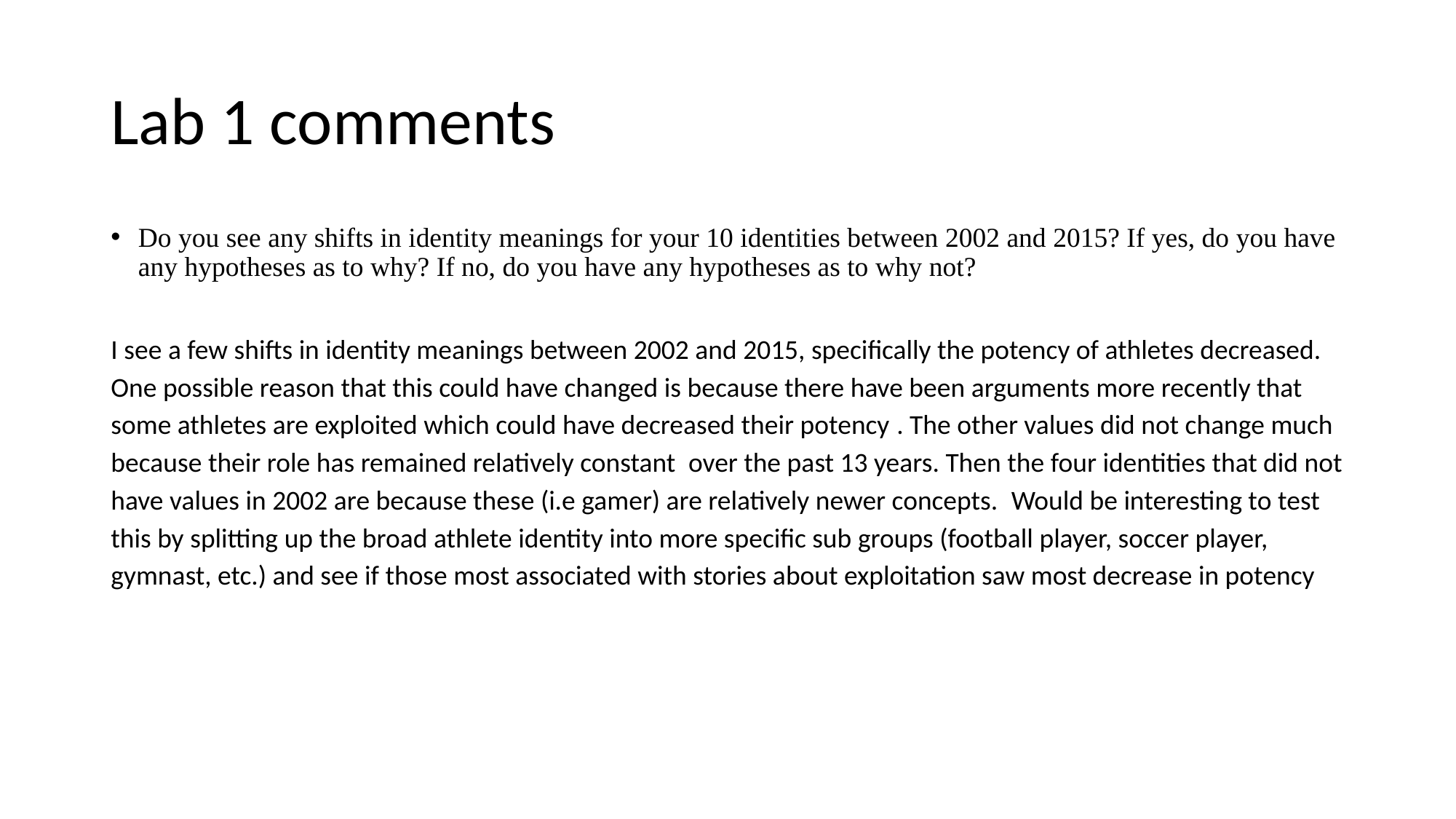

# Lab 1 comments
Do you see any shifts in identity meanings for your 10 identities between 2002 and 2015? If yes, do you have any hypotheses as to why? If no, do you have any hypotheses as to why not?

I see a few shifts in identity meanings between 2002 and 2015, specifically the potency of athletes decreased. One possible reason that this could have changed is because there have been arguments more recently that some athletes are exploited which could have decreased their potency . The other values did not change much because their role has remained relatively constant  over the past 13 years. Then the four identities that did not have values in 2002 are because these (i.e gamer) are relatively newer concepts.  Would be interesting to test this by splitting up the broad athlete identity into more specific sub groups (football player, soccer player, gymnast, etc.) and see if those most associated with stories about exploitation saw most decrease in potency